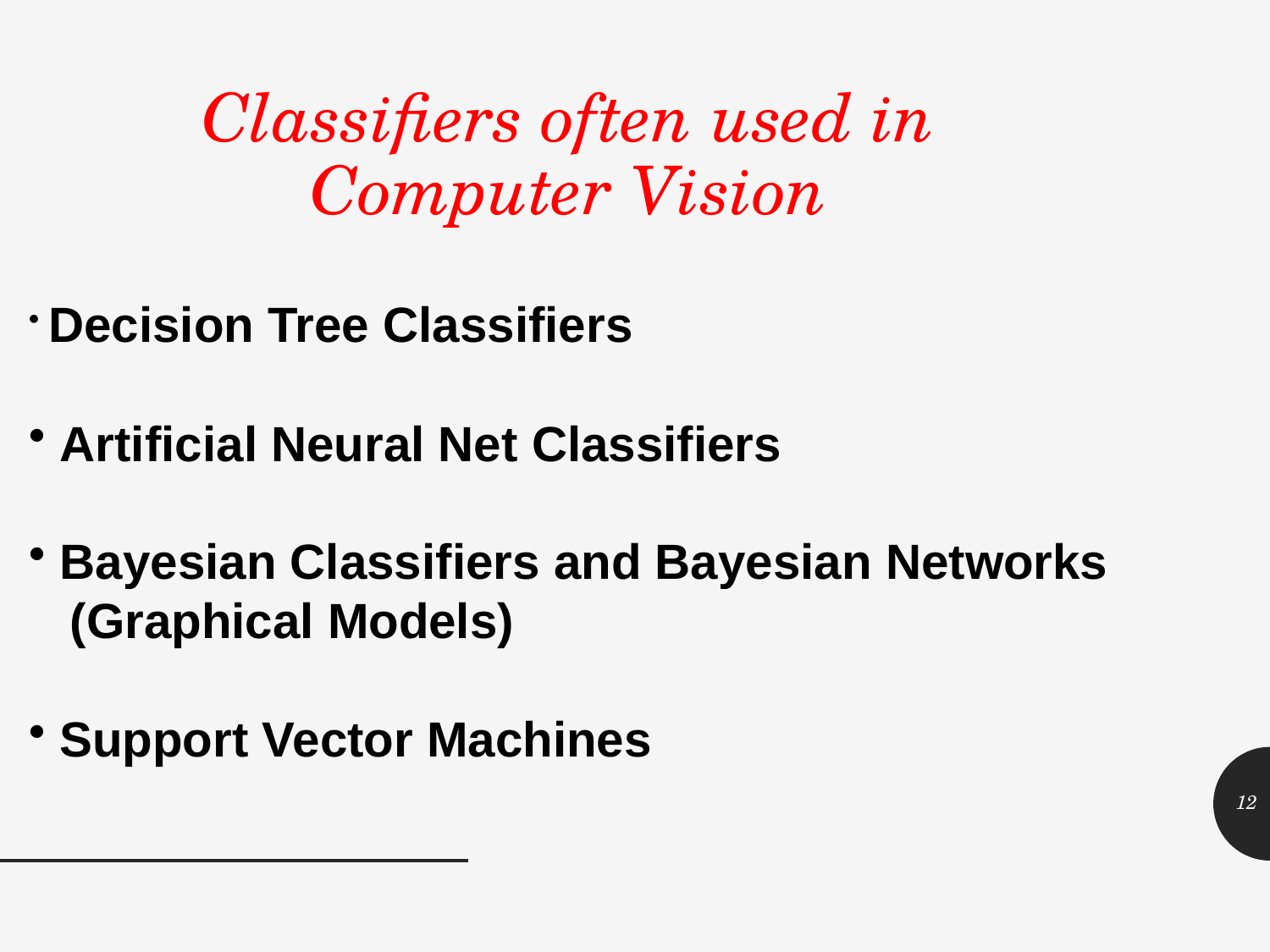

# Classifiers often used in Computer Vision
 Decision Tree Classifiers

 Artificial Neural Net Classifiers

 Bayesian Classifiers and Bayesian Networks
   (Graphical Models)

 Support Vector Machines
12